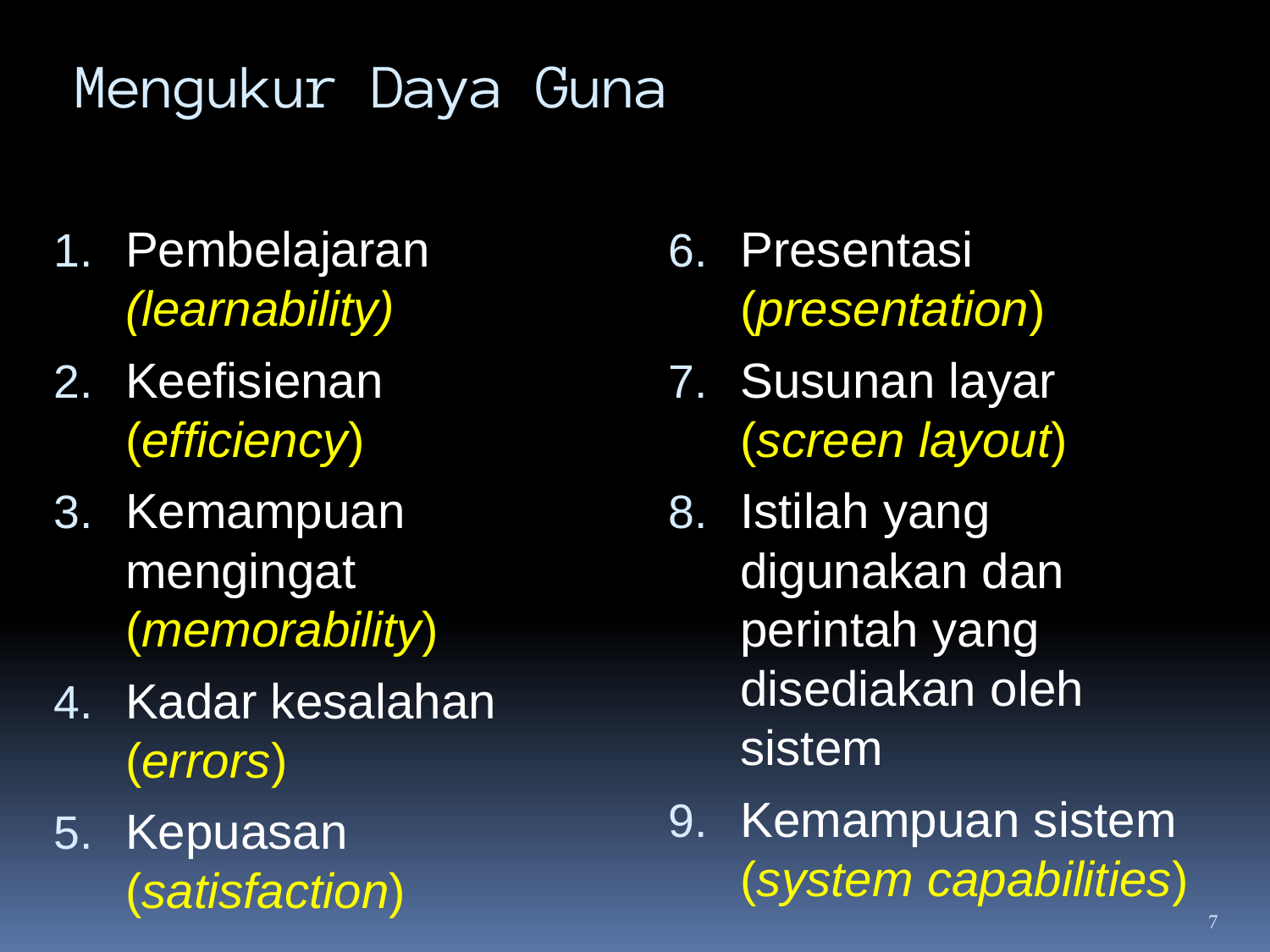

# Mengukur Daya Guna
Pembelajaran (learnability)
Keefisienan (efficiency)
Kemampuan mengingat (memorability)
Kadar kesalahan (errors)
Kepuasan (satisfaction)
Presentasi (presentation)
Susunan layar (screen layout)
Istilah yang digunakan dan perintah yang disediakan oleh sistem
Kemampuan sistem (system capabilities)
7